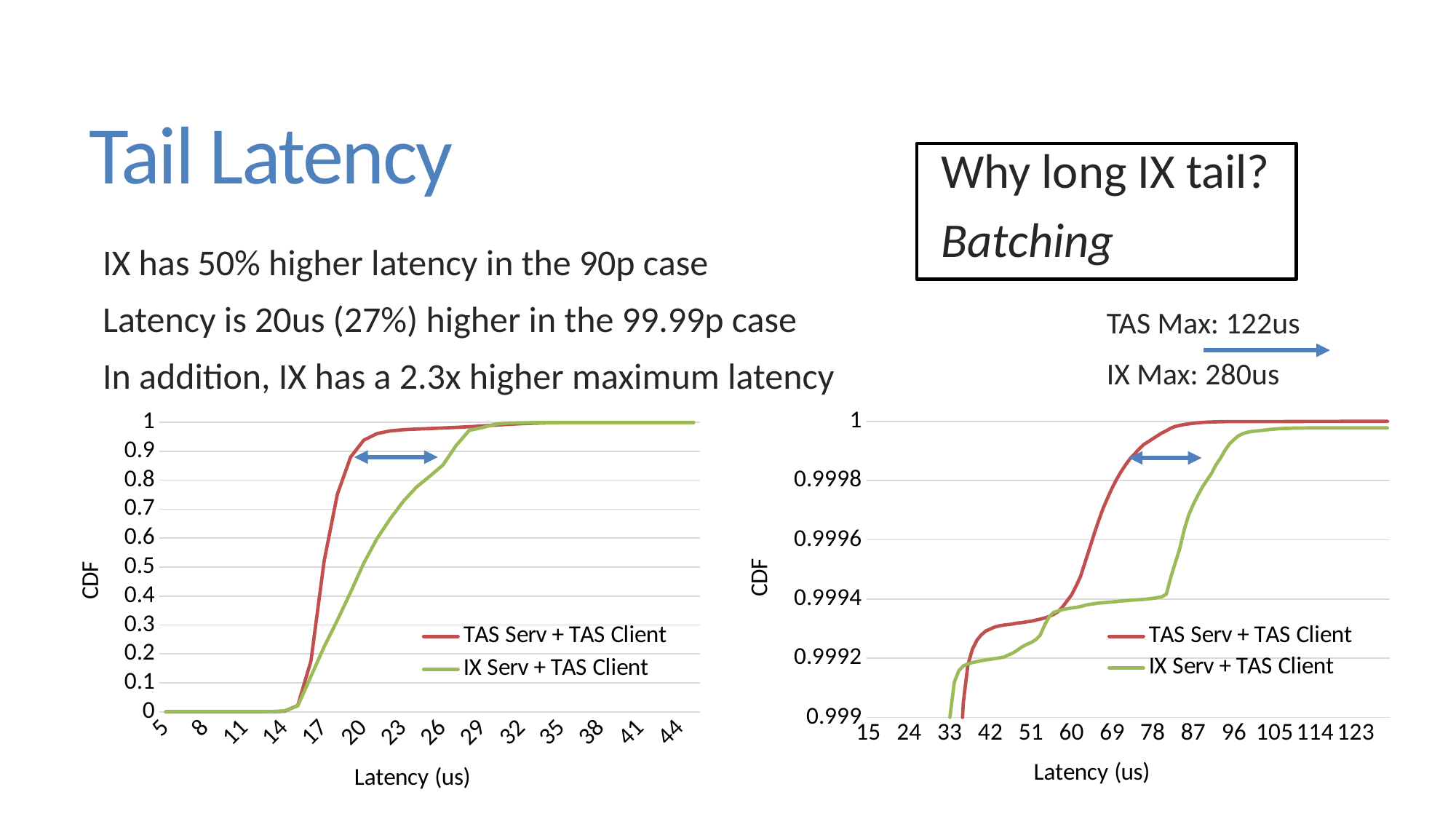

# Tail Latency
Why long IX tail?
Batching
IX has 50% higher latency in the 90p case
Latency is 20us (27%) higher in the 99.99p case
In addition, IX has a 2.3x higher maximum latency
TAS Max: 122us
IX Max: 280us

### Chart

| Category | TAS Serv + TAS Client | IX Serv + TAS Client |
|---|---|---|
| 15 | 0.021944682509990668 | 0.020612661261018152 |
| 16 | 0.17587825212902258 | 0.1225717561347002 |
| 17 | 0.5215617822258238 | 0.22490267793167706 |
| 18 | 0.7516479655948168 | 0.316434878627081 |
| 19 | 0.8796374389175078 | 0.41270969467503543 |
| 20 | 0.9383354101621028 | 0.5135068840040253 |
| 21 | 0.9610430617970385 | 0.5979750468672801 |
| 22 | 0.9703943230608741 | 0.6664060223834786 |
| 23 | 0.9745726945562093 | 0.72720202108236 |
| 24 | 0.9767363892123055 | 0.776224868379945 |
| 25 | 0.978539284572907 | 0.813523132675208 |
| 26 | 0.9804809206595481 | 0.8522577476548905 |
| 27 | 0.9824969083522075 | 0.9195987209055845 |
| 28 | 0.9848285495485551 | 0.9723458395837842 |
| 29 | 0.9875529224297245 | 0.9819830838654983 |
| 30 | 0.9904602380142773 | 0.9941394540213746 |
| 31 | 0.9932246705759812 | 0.9976717179230683 |
| 32 | 0.9954952784370642 | 0.9985942725179604 |
| 33 | 0.9971592233350786 | 0.9989970901220635 |
| 34 | 0.9982252617708738 | 0.9991196441779872 |
| 35 | 0.9987789138216122 | 0.9991575557025333 |
| 36 | 0.9990513091624197 | 0.9991738472461993 |
| 37 | 0.999176679183569 | 0.9991808905827467 |
| 38 | 0.9992300571348572 | 0.9991851778310799 |
| 39 | 0.9992606262366264 | 0.9991883013977225 |
| 40 | 0.9992790830527889 | 0.9991916087035796 |
| 41 | 0.9992919294163111 | 0.9991942422989842 |
| 42 | 0.9992987982882352 | 0.9991962021839366 |
| 43 | 0.999305457423612 | 0.9991987132865316 |
| 44 | 0.999309337549737 | 0.9992008569106983 |
| 45 | 0.9993119068224415 | 0.9992036742453172 |
| 46 | 0.9993135322806831 | 0.9992109013210788 |
| 47 | 0.9993159966851138 | 0.9992177609184119 |
| 48 | 0.9993188281285025 | 0.9992274378503638 |
| 49 | 0.9993201914160599 | 0.9992381559711968 |
| 50 | 0.9993229179911748 | 0.9992461180038156 |
| 51 | 0.9993249104883741 | 0.9992527938619343 |
| 52 | 0.9993286333120888 | 0.9992618583298387 |
| 53 | 0.9993318317944351 | 0.9992768636990048 |
| 54 | 0.9993357119205601 | 0.9993114679176939 |
| 55 | 0.9993410077683795 | 0.9993397637566928 |
| 56 | 0.9993480339427141 | 0.9993545853866446 |
| 57 | 0.9993570001801113 | 0.9993594238526206 |
| 58 | 0.9993734120649376 | 0.9993641398257871 |
| 59 | 0.9993936516417522 | 0.9993670184068107 |
| 60 | 0.9994142058233877 | 0.9993697132486201 |
| 61 | 0.9994439359789676 | 0.9993717343799772 |
| 62 | 0.9994769170510307 | 0.9993746129610009 |
| 63 | 0.9995246845496786 | 0.9993787777165246 |
| 64 | 0.9995717704045477 | 0.9993819012831673 |
| 65 | 0.9996197476397429 | 0.9993840449073339 |
| 66 | 0.9996649982998231 | 0.99938631102431 |
| 67 | 0.9997068931751465 | 0.9993872909667861 |
| 68 | 0.9997419716126826 | 0.9993887608805003 |
| 69 | 0.9997756343285246 | 0.9993899858085955 |
| 70 | 0.9998051023134203 | 0.9993916394615241 |
| 71 | 0.9998309523428752 | 0.9993932931144526 |
| 72 | 0.9998539709289416 | 0.9993943343033335 |
| 73 | 0.9998745251105771 | 0.9993957429706429 |
| 74 | 0.9998903602198983 | 0.9993967841595238 |
| 75 | 0.9999069818412719 | 0.9993974578699762 |
| 76 | 0.9999217682678566 | 0.9993986215516666 |
| 77 | 0.9999311015442115 | 0.9994003364509999 |
| 78 | 0.9999412213326189 | 0.999402112596738 |
| 79 | 0.999951078950342 | 0.9994048074385473 |
| 80 | 0.9999606219632442 | 0.9994075022803568 |
| 81 | 0.9999681724789471 | 0.9994161992698326 |
| 82 | 0.9999769814139337 | 0.9994732196726637 |
| 83 | 0.9999828540372582 | 0.9995228292605188 |
| 84 | 0.9999862098220149 | 0.9995710914274694 |
| 85 | 0.9999894083043613 | 0.9996355838916811 |
| 86 | 0.9999915056698343 | 0.9996850709867268 |
| 87 | 0.9999934457328968 | 0.9997202876694634 |
| 88 | 0.9999953333618226 | 0.9997502371613908 |
| 89 | 0.9999962771762854 | 0.9997780430291516 |
| 90 | 0.9999973258590219 | 0.9998012554165555 |
| 91 | 0.999997902634527 | 0.999823794093507 |
| 92 | 0.9999983221076216 | 0.9998526411501487 |
| 93 | 0.999998794014853 | 0.9998755473055287 |
| 94 | 0.9999990037514003 | 0.99990194450598 |
| 95 | 0.9999992134879476 | 0.9999237482260744 |
| 96 | 0.9999992134879476 | 0.9999385698560262 |
| 97 | 0.9999992134879476 | 0.9999513091082162 |
| 98 | 0.9999992659220844 | 0.9999584749375731 |
| 99 | 0.9999992659220844 | 0.9999633746499539 |
| 100 | 0.9999992659220844 | 0.9999660082453585 |
| 101 | 0.9999992659220844 | 0.999967416912668 |
| 102 | 0.9999992659220844 | 0.9999691318120012 |
| 103 | 0.9999992659220844 | 0.9999708467113345 |
| 104 | 0.9999992659220844 | 0.999972745349882 |
| 105 | 0.9999992659220844 | 0.9999737252923582 |
| 106 | 0.9999992659220844 | 0.9999752564524772 |
| 107 | 0.9999992659220844 | 0.9999761751485485 |
| 108 | 0.999999423224495 | 0.9999761751485485 |
| 109 | 0.9999994756586318 | 0.99997709384462 |
| 110 | 0.9999994756586318 | 0.9999771550910247 |
| 111 | 0.9999995280927686 | 0.9999774613230485 |
| 112 | 0.9999997902634526 | 0.9999777063086676 |
| 113 | 0.9999997902634526 | 0.9999779512942866 |
| 114 | 0.9999997902634526 | 0.9999779512942866 |
| 115 | 0.9999997902634526 | 0.9999779512942866 |
| 116 | 0.9999997902634526 | 0.9999779512942866 |
| 117 | 0.9999997902634526 | 0.9999779512942866 |
| 118 | 0.9999997902634526 | 0.9999779512942866 |
| 119 | 0.9999997902634526 | 0.9999779512942866 |
| 120 | 0.9999999475658632 | 0.9999779512942866 |
| 121 | 0.9999999475658632 | 0.9999779512942866 |
| 122 | 1.0 | 0.9999779512942866 |
| 123 | 1.0 | 0.9999779512942866 |
| 124 | 1.0 | 0.9999779512942866 |
| 125 | 1.0 | 0.9999779512942866 |
| 126 | 1.0 | 0.9999779512942866 |
| 127 | 1.0 | 0.9999779512942866 |
| 128 | 1.0 | 0.9999779512942866 |
| 129 | 1.0 | 0.9999779512942866 |
| 130 | 1.0 | 0.9999779512942866 |

### Chart

| Category | TAS Serv + TAS Client | IX Serv + TAS Client |
|---|---|---|
| 5 | 0.0 | 0.0 |
| 6 | 0.0 | 0.0 |
| 7 | 0.0 | 0.0 |
| 8 | 0.0 | 0.0 |
| 9 | 0.0 | 0.0 |
| 10 | 0.0 | 0.0 |
| 11 | 0.0 | 0.0 |
| 12 | 1.0486827365061404e-06 | 3.460421868910768e-05 |
| 13 | 7.524298634431557e-05 | 0.0005816571060008064 |
| 14 | 0.0019744074221569358 | 0.0034260013894359385 |
| 15 | 0.021944682509990668 | 0.020612661261018152 |
| 16 | 0.17587825212902258 | 0.1225717561347002 |
| 17 | 0.5215617822258238 | 0.22490267793167706 |
| 18 | 0.7516479655948168 | 0.316434878627081 |
| 19 | 0.8796374389175078 | 0.41270969467503543 |
| 20 | 0.9383354101621028 | 0.5135068840040253 |
| 21 | 0.9610430617970385 | 0.5979750468672801 |
| 22 | 0.9703943230608741 | 0.6664060223834786 |
| 23 | 0.9745726945562093 | 0.72720202108236 |
| 24 | 0.9767363892123055 | 0.776224868379945 |
| 25 | 0.978539284572907 | 0.813523132675208 |
| 26 | 0.9804809206595481 | 0.8522577476548905 |
| 27 | 0.9824969083522075 | 0.9195987209055845 |
| 28 | 0.9848285495485551 | 0.9723458395837842 |
| 29 | 0.9875529224297245 | 0.9819830838654983 |
| 30 | 0.9904602380142773 | 0.9941394540213746 |
| 31 | 0.9932246705759812 | 0.9976717179230683 |
| 32 | 0.9954952784370642 | 0.9985942725179604 |
| 33 | 0.9971592233350786 | 0.9989970901220635 |
| 34 | 0.9982252617708738 | 0.9991196441779872 |
| 35 | 0.9987789138216122 | 0.9991575557025333 |
| 36 | 0.9990513091624197 | 0.9991738472461993 |
| 37 | 0.999176679183569 | 0.9991808905827467 |
| 38 | 0.9992300571348572 | 0.9991851778310799 |
| 39 | 0.9992606262366264 | 0.9991883013977225 |
| 40 | 0.9992790830527889 | 0.9991916087035796 |
| 41 | 0.9992919294163111 | 0.9991942422989842 |
| 42 | 0.9992987982882352 | 0.9991962021839366 |
| 43 | 0.999305457423612 | 0.9991987132865316 |
| 44 | 0.999309337549737 | 0.9992008569106983 |
| 45 | 0.9993119068224415 | 0.9992036742453172 |